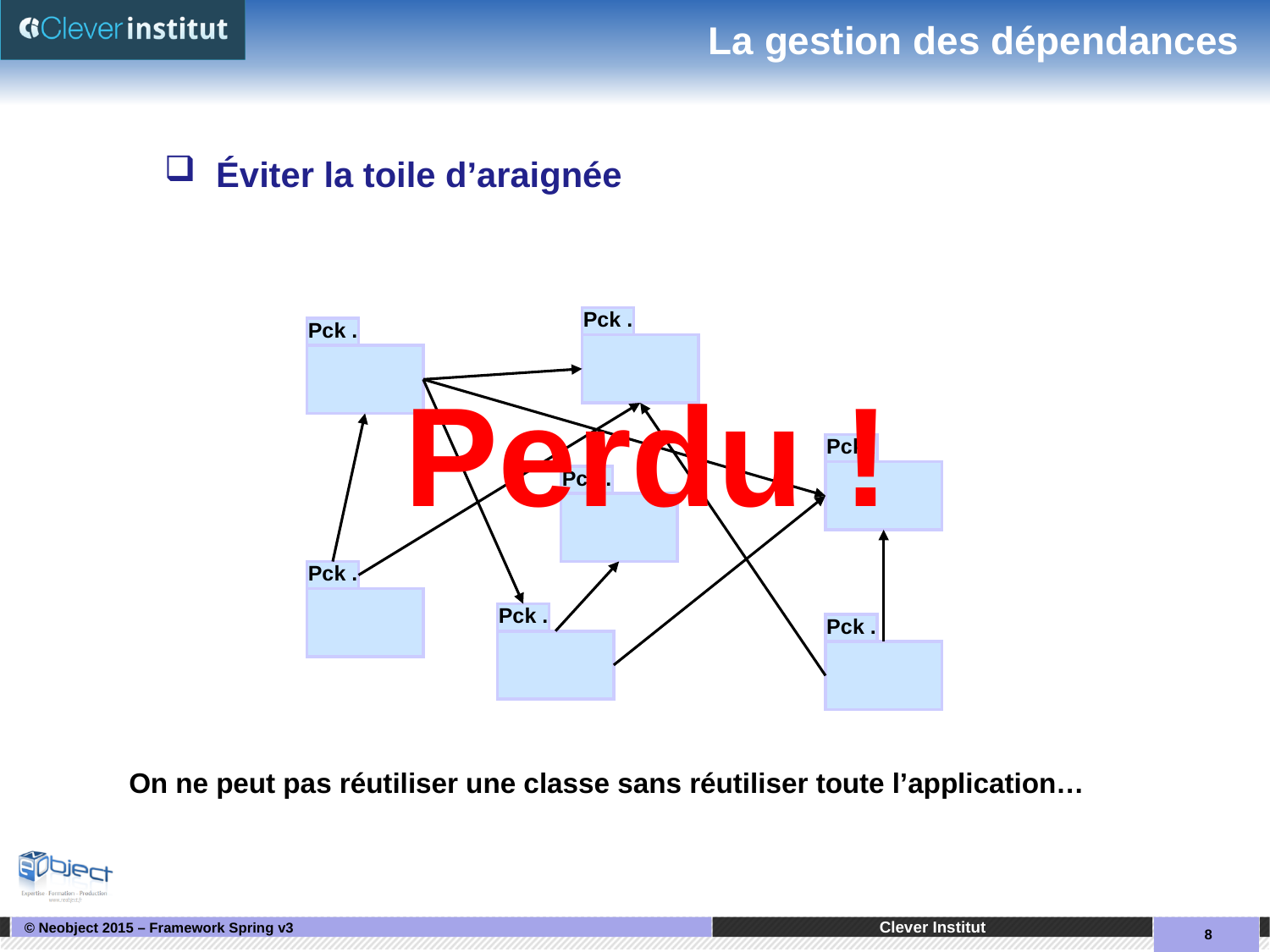

# La gestion des dépendances

Éviter la toile d’araignée
Pck .

Pck .

Perdu !
On ne peut pas réutiliser une classe sans réutiliser toute l’application…
Pck .

Pck .

Pck .

Pck .

Pck .